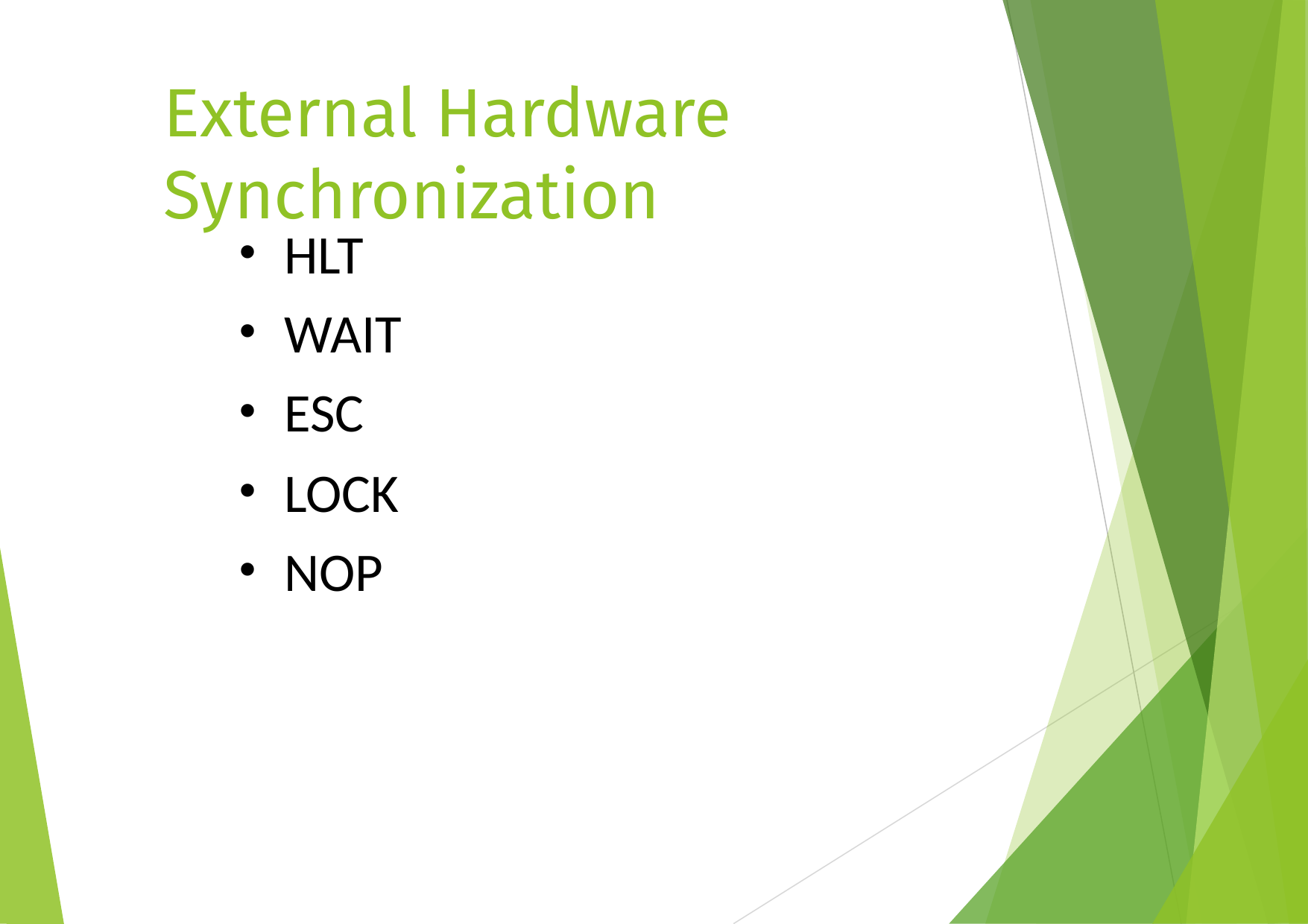

# External Hardware Synchronization
HLT
WAIT
ESC
LOCK
NOP